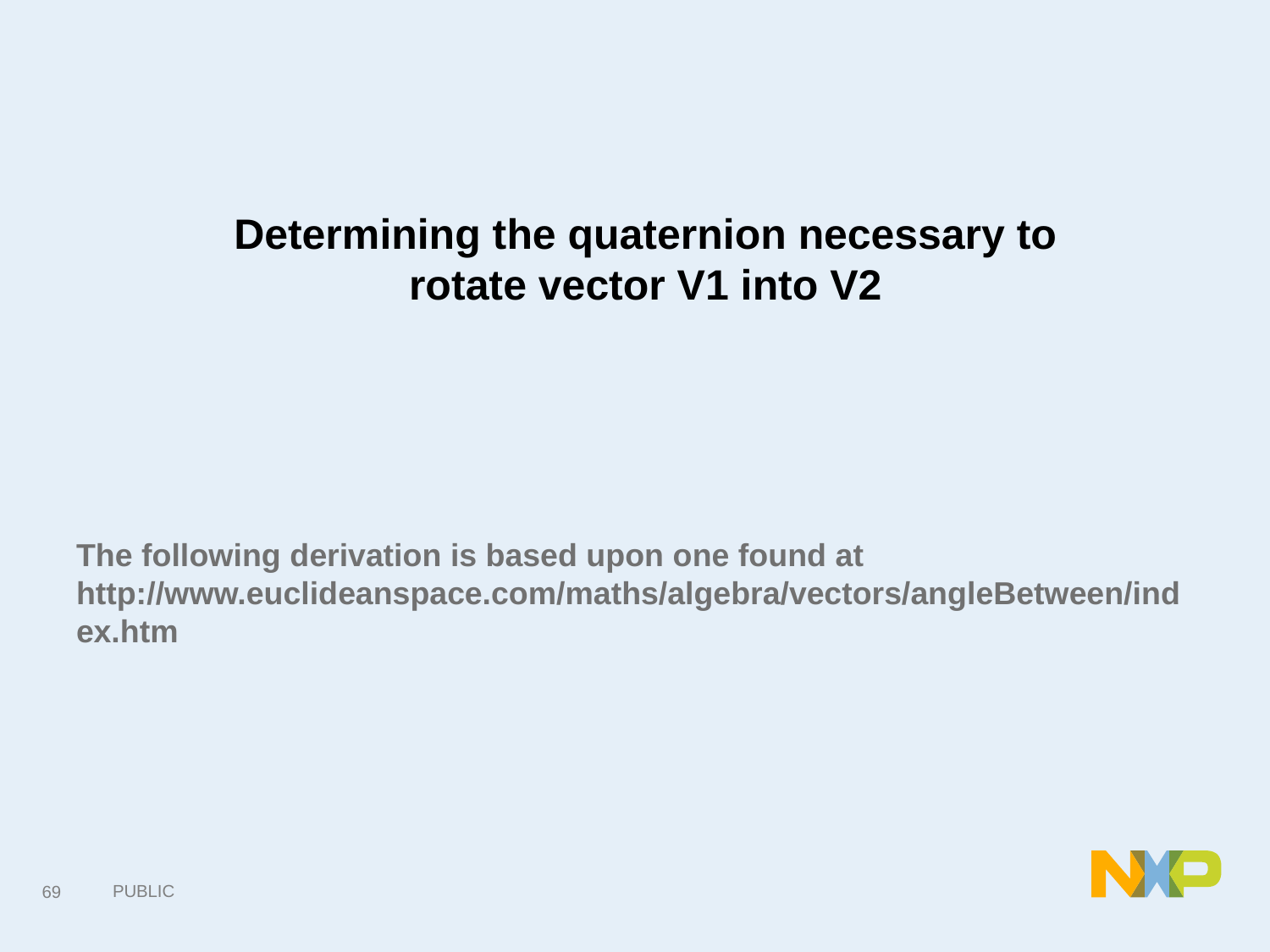

Determining the quaternion necessary to rotate vector V1 into V2
# The following derivation is based upon one found at http://www.euclideanspace.com/maths/algebra/vectors/angleBetween/index.htm